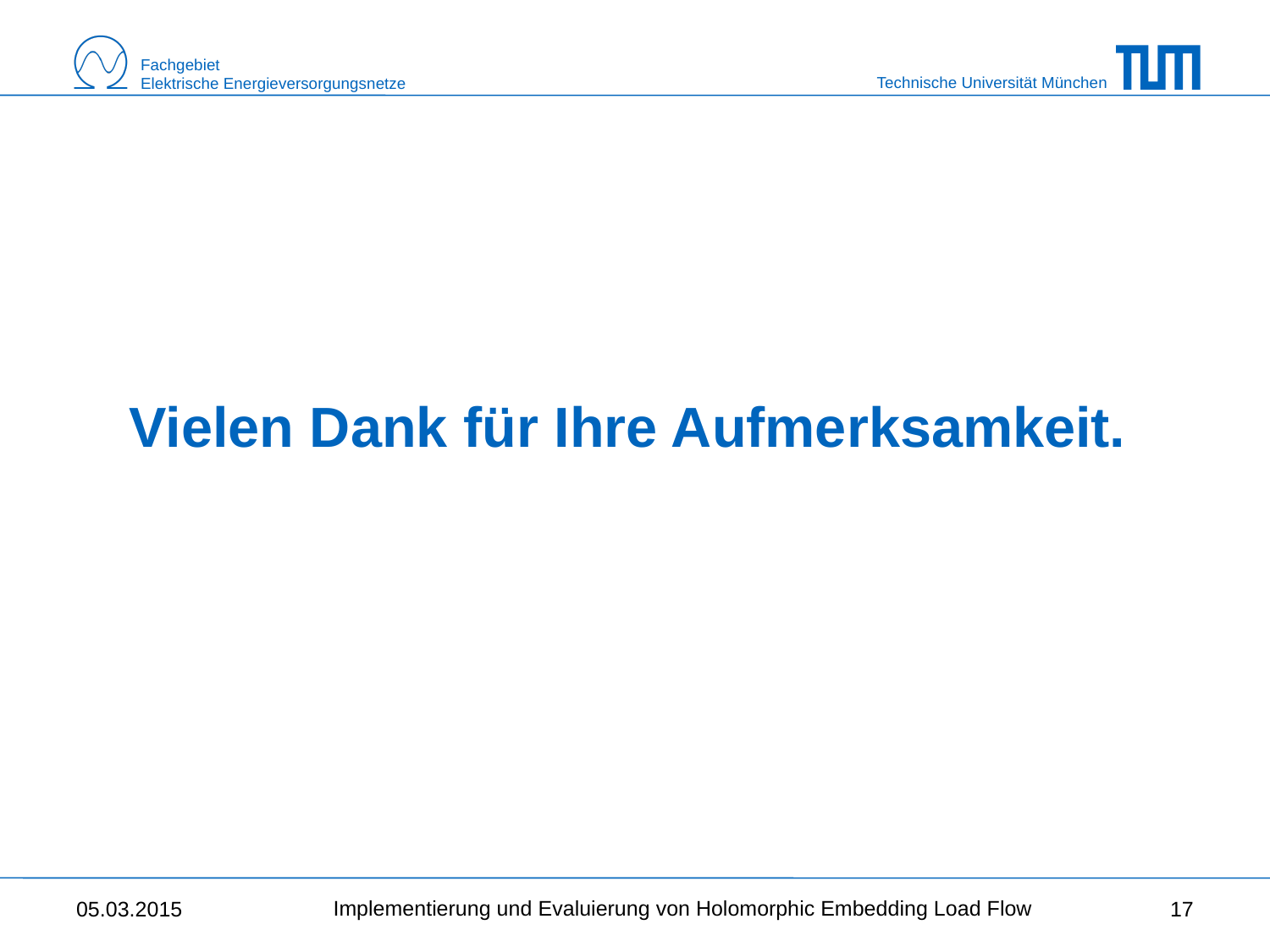

Vielen Dank für Ihre Aufmerksamkeit.
Implementierung und Evaluierung von Holomorphic Embedding Load Flow
05.03.2015
17